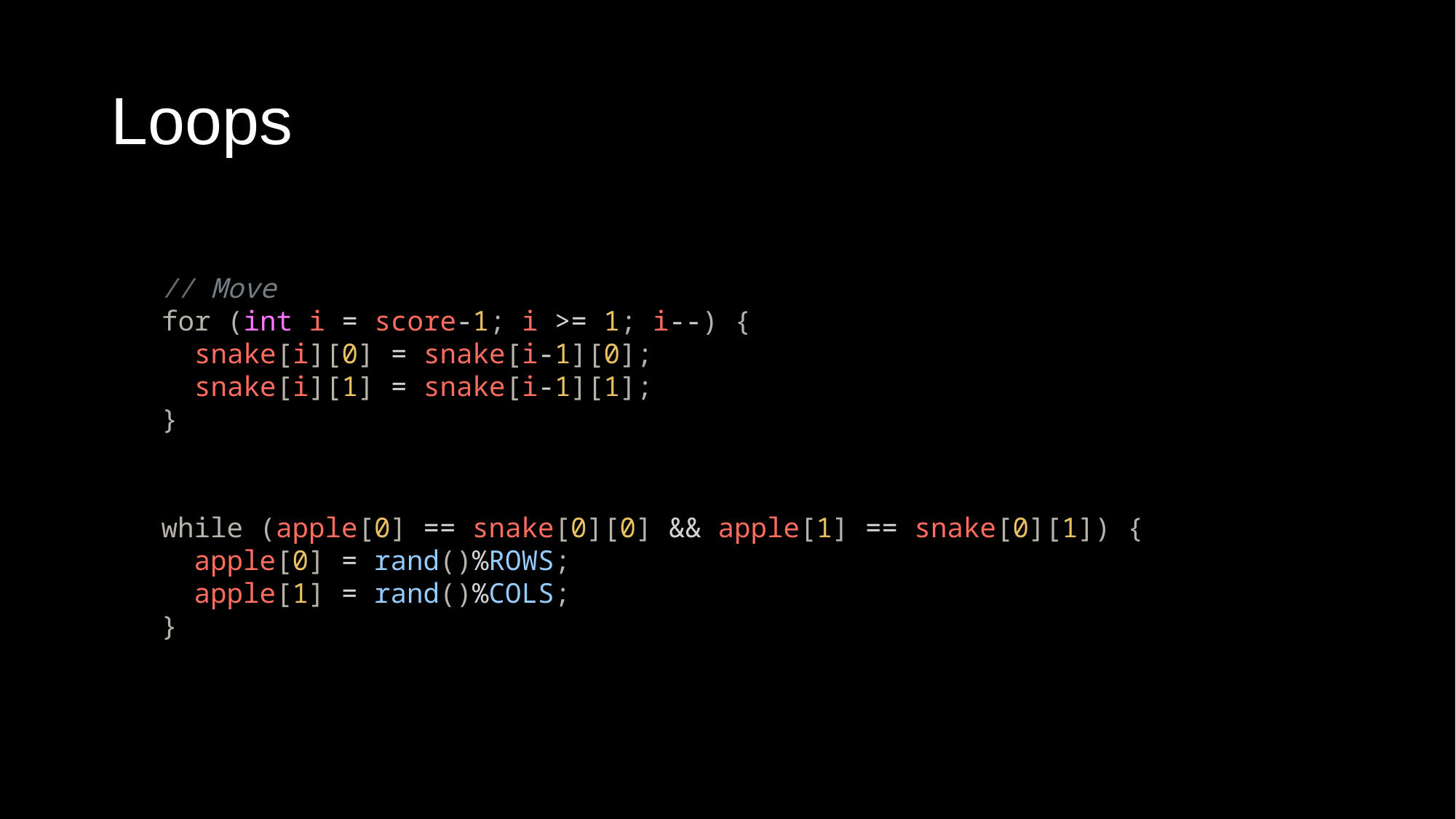

# Loops
      // Move
      for (int i = score-1; i >= 1; i--) {
        snake[i][0] = snake[i-1][0];
        snake[i][1] = snake[i-1][1];
      }
    while (apple[0] == snake[0][0] && apple[1] == snake[0][1]) {
      apple[0] = rand()%ROWS;
      apple[1] = rand()%COLS;
    }